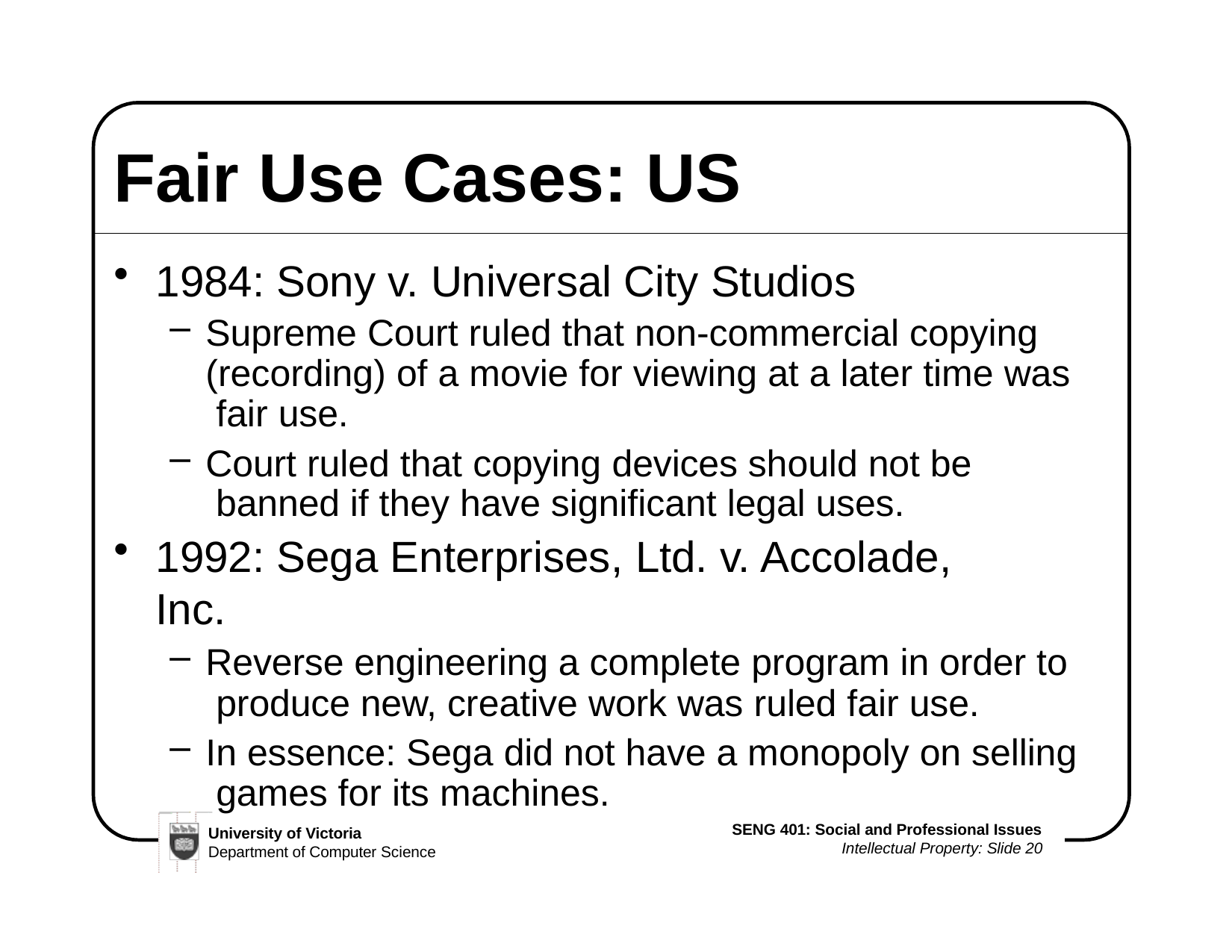

# Fair Use Cases: US

1984: Sony v. Universal City Studios
Supreme Court ruled that non-commercial copying  (recording) of a movie for viewing at a later time was  fair use.
Court ruled that copying devices should not be  banned if they have significant legal uses.
1992: Sega Enterprises, Ltd. v. Accolade, Inc.
Reverse engineering a complete program in order to  produce new, creative work was ruled fair use.
In essence: Sega did not have a monopoly on selling  games for its machines.
SENG 401: Social and Professional Issues
Intellectual Property: Slide 20
University of Victoria
Department of Computer Science